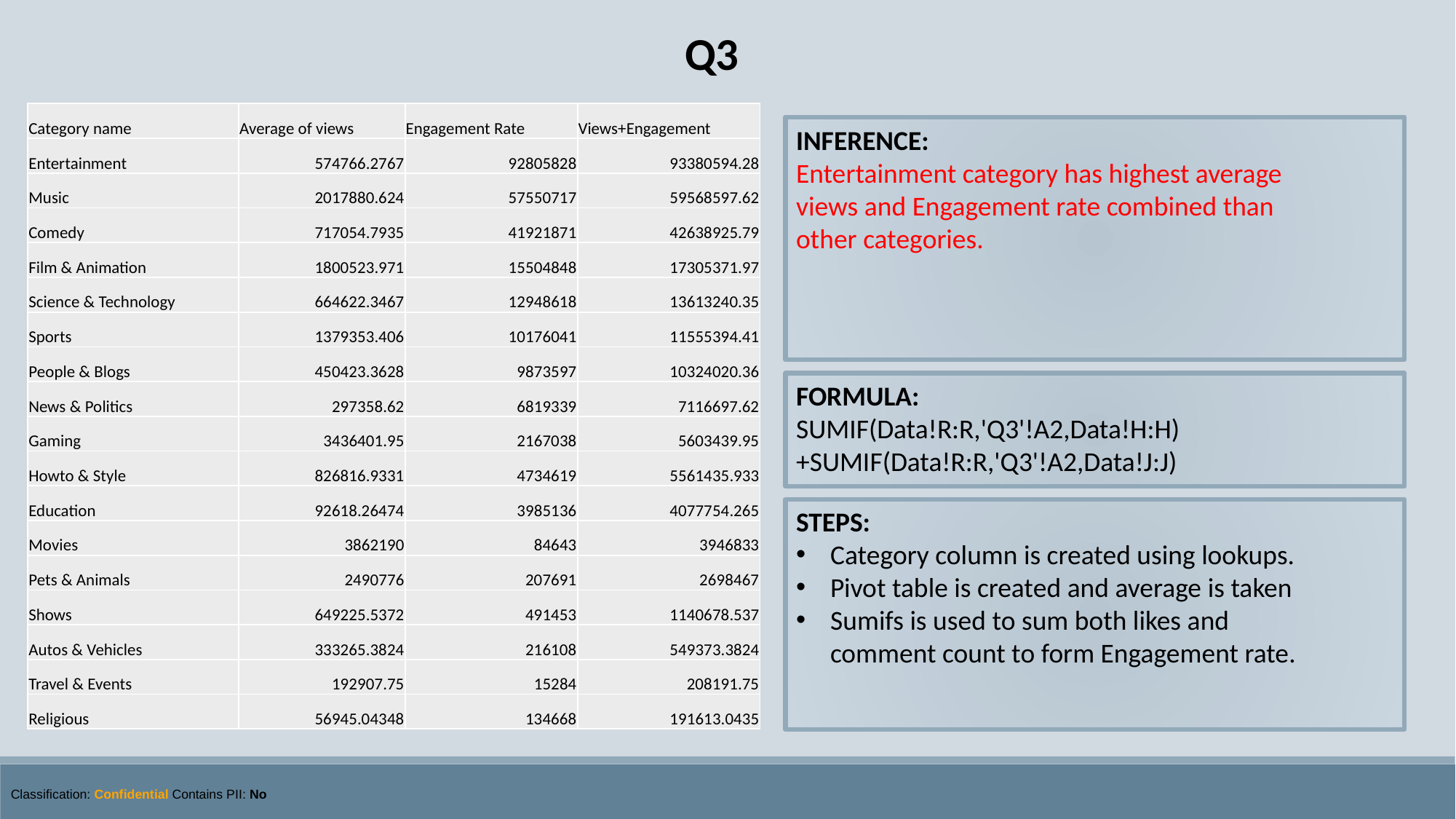

Q3
| Category name | Average of views | Engagement Rate | Views+Engagement |
| --- | --- | --- | --- |
| Entertainment | 574766.2767 | 92805828 | 93380594.28 |
| Music | 2017880.624 | 57550717 | 59568597.62 |
| Comedy | 717054.7935 | 41921871 | 42638925.79 |
| Film & Animation | 1800523.971 | 15504848 | 17305371.97 |
| Science & Technology | 664622.3467 | 12948618 | 13613240.35 |
| Sports | 1379353.406 | 10176041 | 11555394.41 |
| People & Blogs | 450423.3628 | 9873597 | 10324020.36 |
| News & Politics | 297358.62 | 6819339 | 7116697.62 |
| Gaming | 3436401.95 | 2167038 | 5603439.95 |
| Howto & Style | 826816.9331 | 4734619 | 5561435.933 |
| Education | 92618.26474 | 3985136 | 4077754.265 |
| Movies | 3862190 | 84643 | 3946833 |
| Pets & Animals | 2490776 | 207691 | 2698467 |
| Shows | 649225.5372 | 491453 | 1140678.537 |
| Autos & Vehicles | 333265.3824 | 216108 | 549373.3824 |
| Travel & Events | 192907.75 | 15284 | 208191.75 |
| Religious | 56945.04348 | 134668 | 191613.0435 |

INFERENCE:
Entertainment category has highest average views and Engagement rate combined than other categories.

FORMULA:
SUMIF(Data!R:R,'Q3'!A2,Data!H:H)+SUMIF(Data!R:R,'Q3'!A2,Data!J:J)

STEPS:
Category column is created using lookups.
Pivot table is created and average is taken
Sumifs is used to sum both likes and comment count to form Engagement rate.